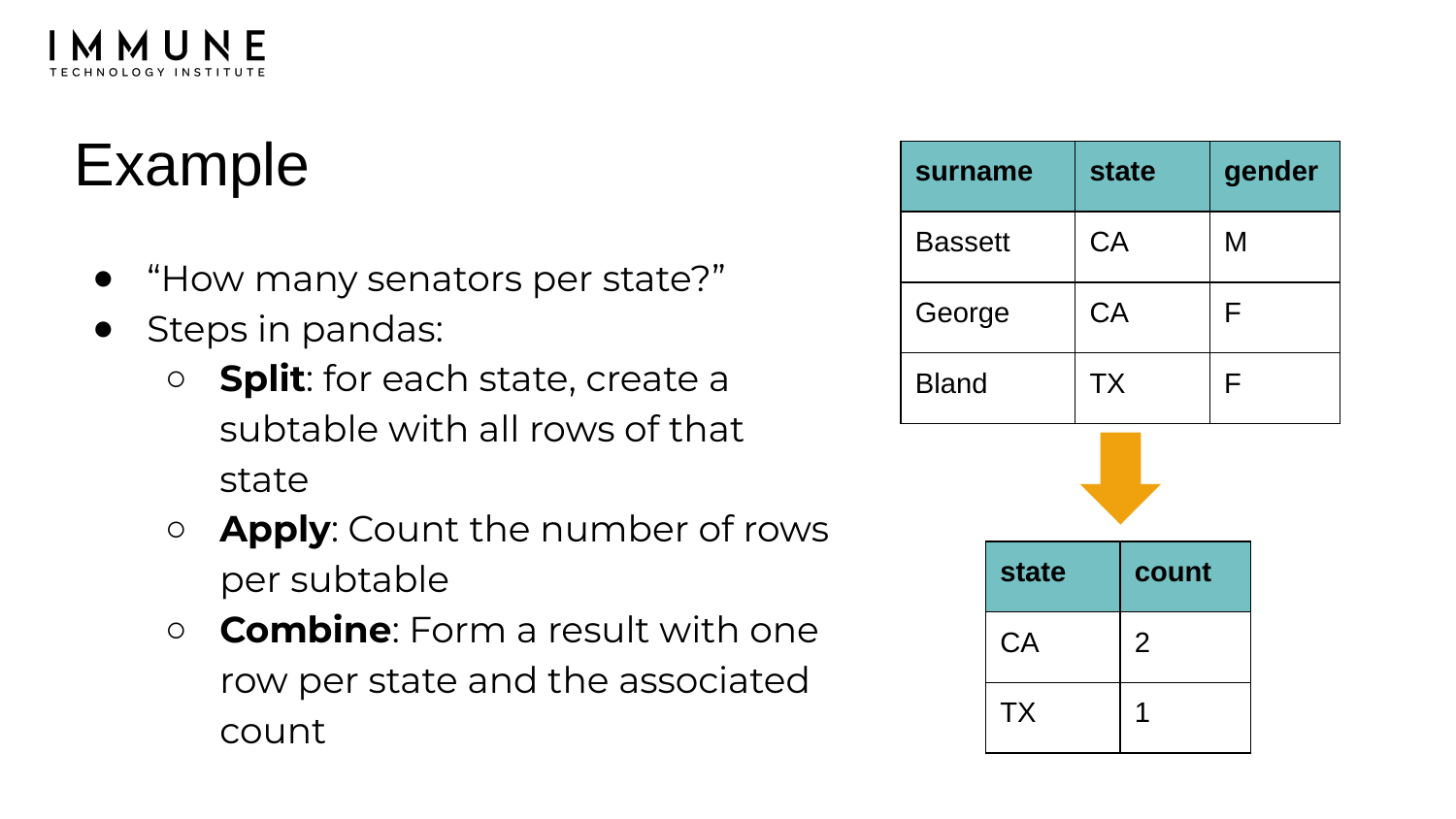

# Example

“How many senators per state?”
Steps in pandas:
Split: for each state, create a subtable with all rows of that state
Apply: Count the number of rows per subtable
Combine: Form a result with one row per state and the associated count
| surname | state | gender |
| --- | --- | --- |
| Bassett | CA | M |
| George | CA | F |
| Bland | TX | F |

| state | count |
| --- | --- |
| CA | 2 |
| TX | 1 |